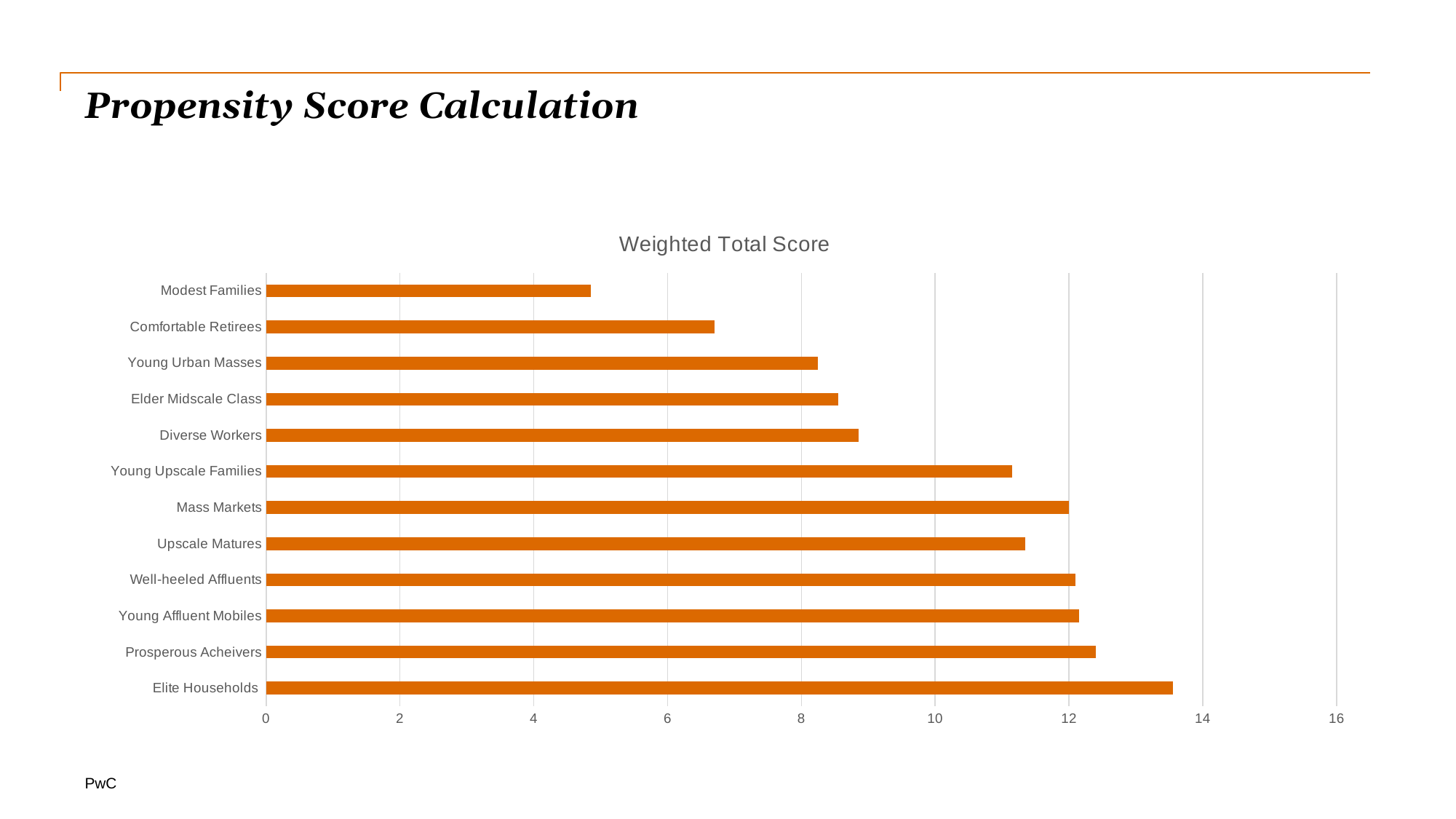

# Propensity Score Calculation

### Chart:

| Category | Weighted Total Score  |
|---|---|
| Elite Households  | 13.55 |
| Prosperous Acheivers | 12.4 |
| Young Affluent Mobiles | 12.15 |
| Well-heeled Affluents | 12.1 |
| Upscale Matures | 11.35 |
| Mass Markets | 12.0 |
| Young Upscale Families | 11.15 |
| Diverse Workers | 8.85 |
| Elder Midscale Class | 8.550000000000002 |
| Young Urban Masses | 8.25 |
| Comfortable Retirees | 6.699999999999997 |
| Modest Families | 4.849999999999999 |